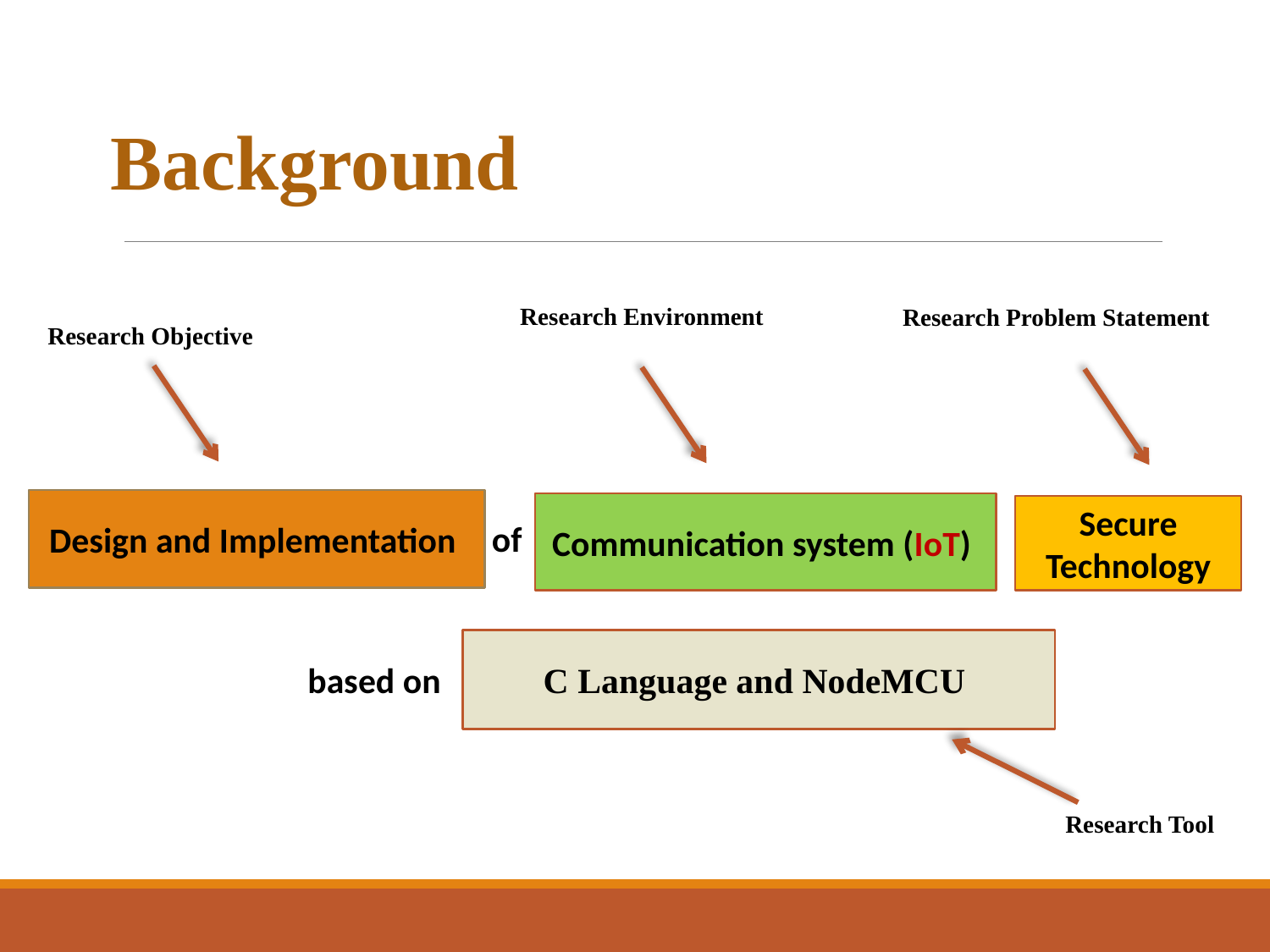

Background
Research Environment
Research Problem Statement
Research Objective
Design and Implementation
Communication system (IoT)
Secure Technology
of
C Language and NodeMCU
based on
Research Tool